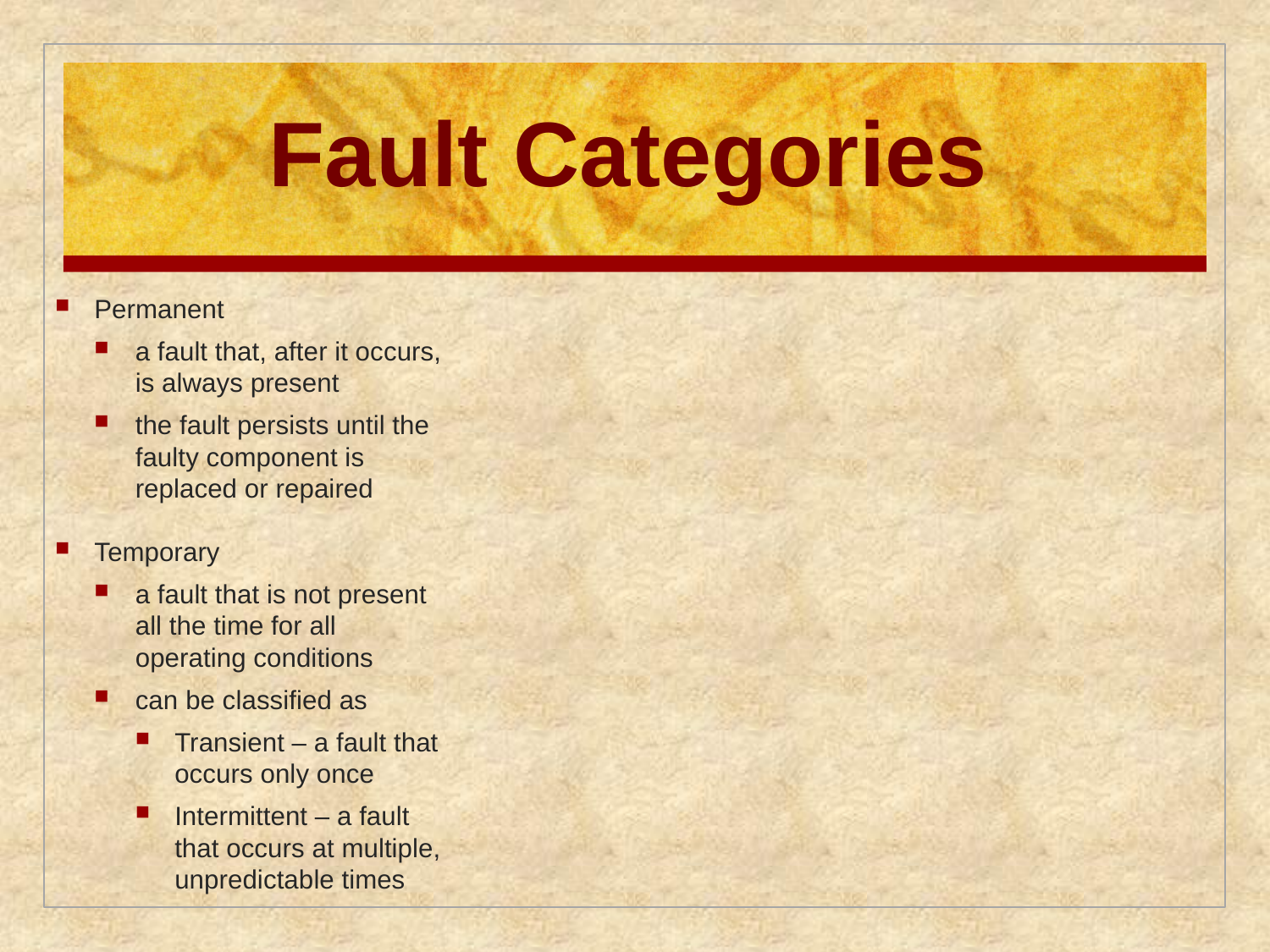

# Fault Categories
Permanent
a fault that, after it occurs, is always present
the fault persists until the faulty component is replaced or repaired
Temporary
a fault that is not present all the time for all operating conditions
can be classified as
Transient – a fault that occurs only once
Intermittent – a fault that occurs at multiple, unpredictable times